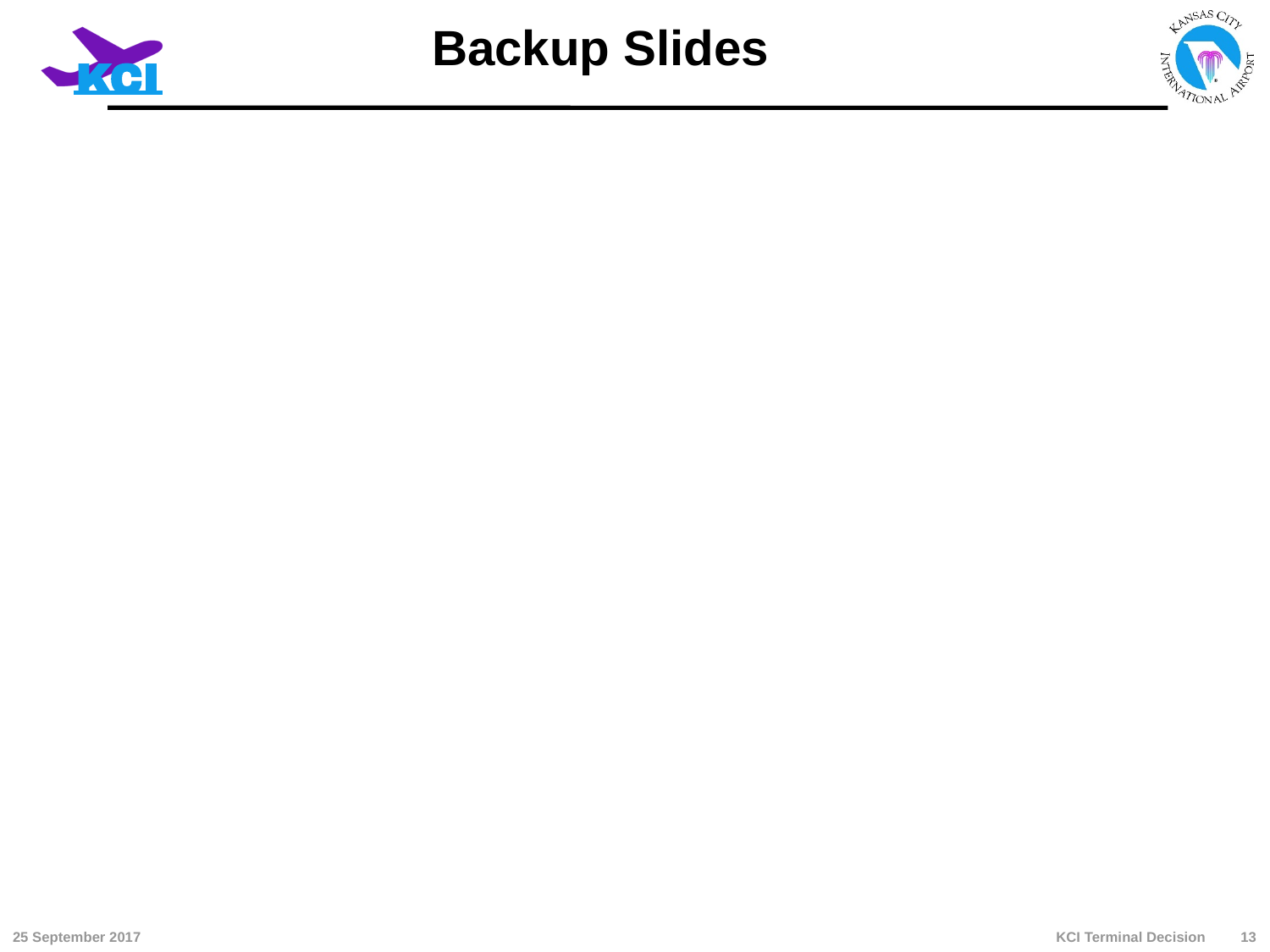

# Backup Slides

KCI Terminal Decision
25 September 2017
13